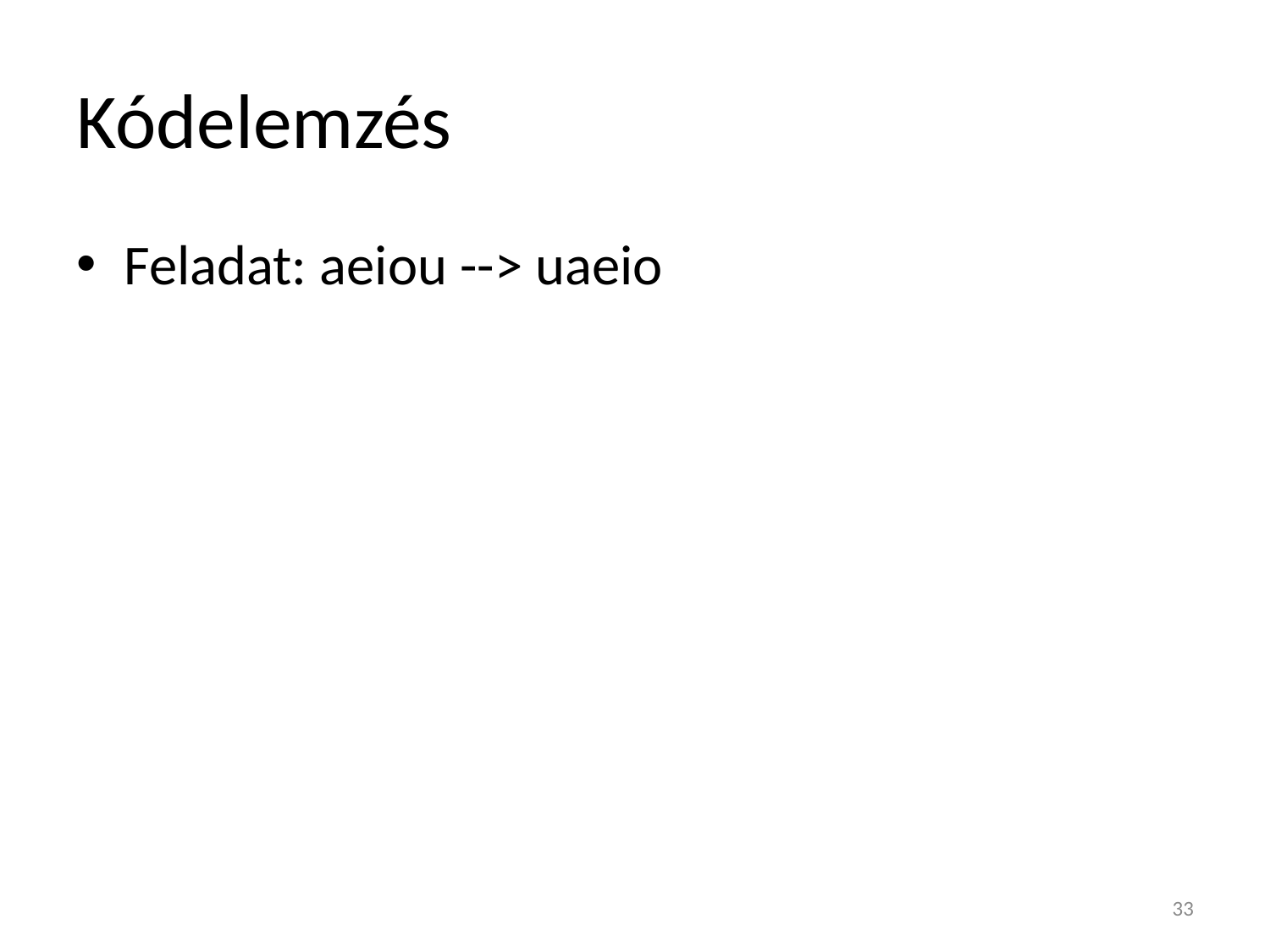

# Kódelemzés
Feladat: aeiou --> uaeio
33